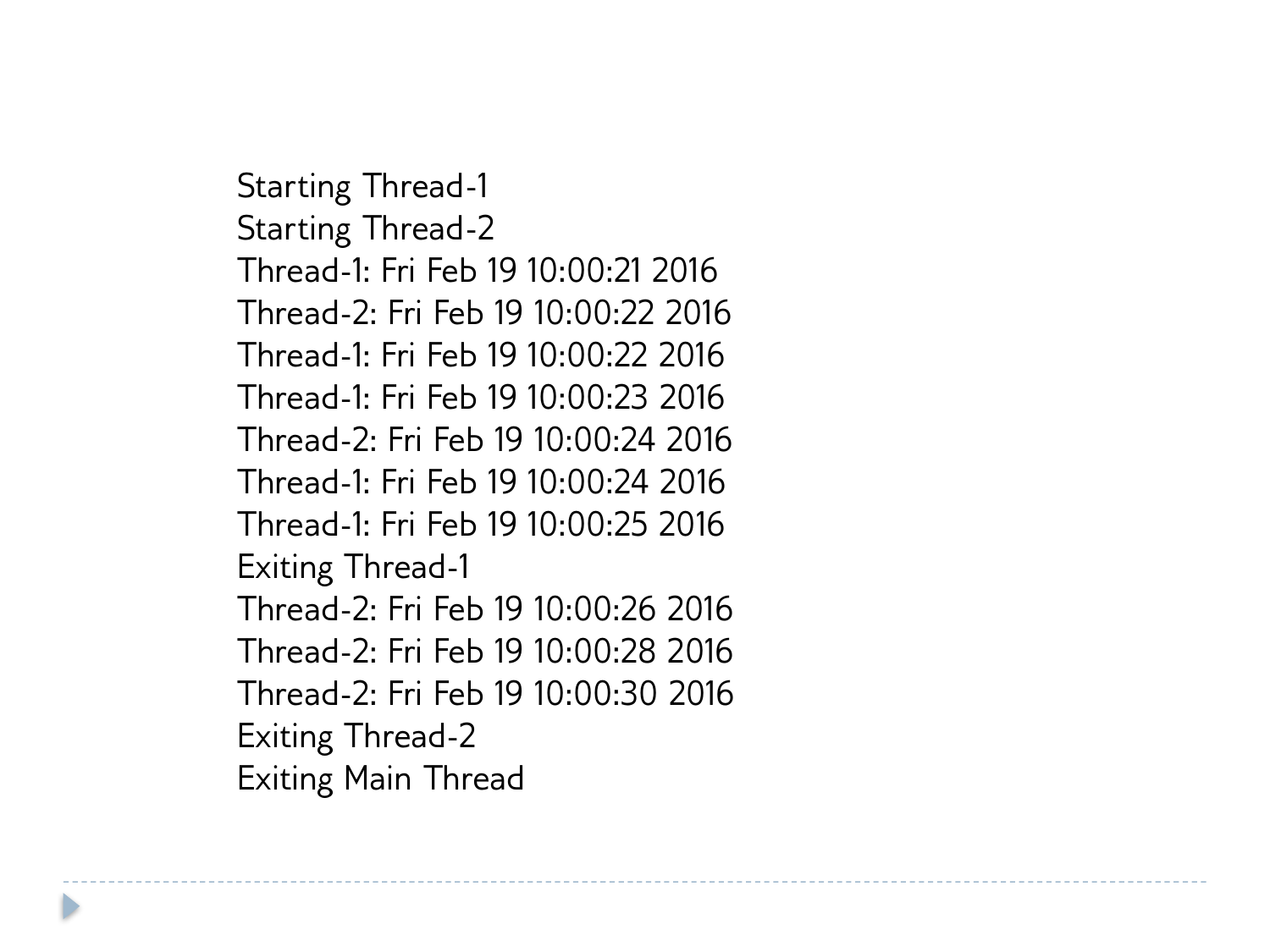

Starting Thread-1
Starting Thread-2
Thread-1: Fri Feb 19 10:00:21 2016
Thread-2: Fri Feb 19 10:00:22 2016
Thread-1: Fri Feb 19 10:00:22 2016
Thread-1: Fri Feb 19 10:00:23 2016
Thread-2: Fri Feb 19 10:00:24 2016
Thread-1: Fri Feb 19 10:00:24 2016
Thread-1: Fri Feb 19 10:00:25 2016
Exiting Thread-1
Thread-2: Fri Feb 19 10:00:26 2016
Thread-2: Fri Feb 19 10:00:28 2016
Thread-2: Fri Feb 19 10:00:30 2016
Exiting Thread-2
Exiting Main Thread